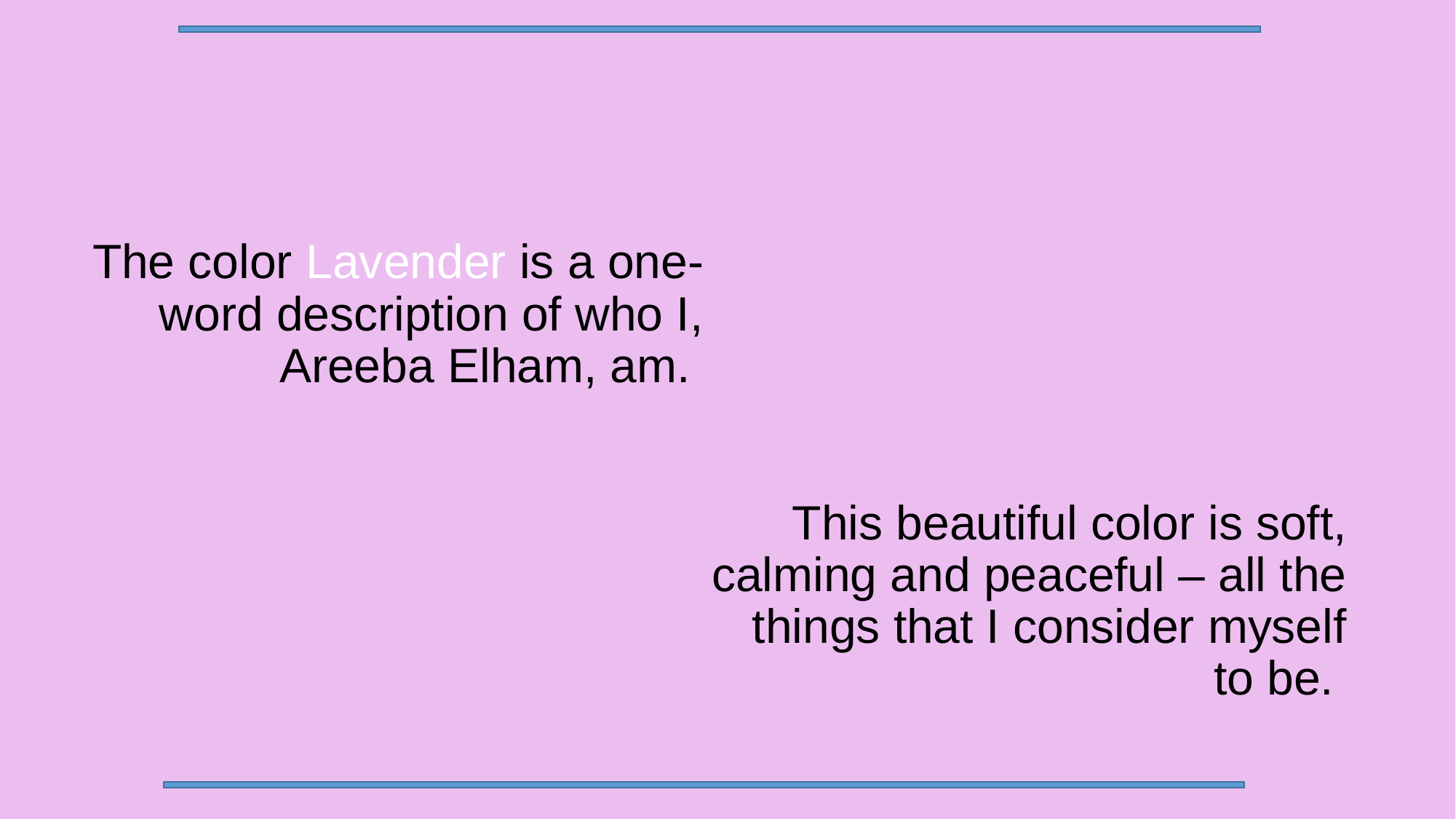

The color Lavender is a one-word description of who I, Areeba Elham, am.

This beautiful color is soft, calming and peaceful – all the things that I consider myself to be.